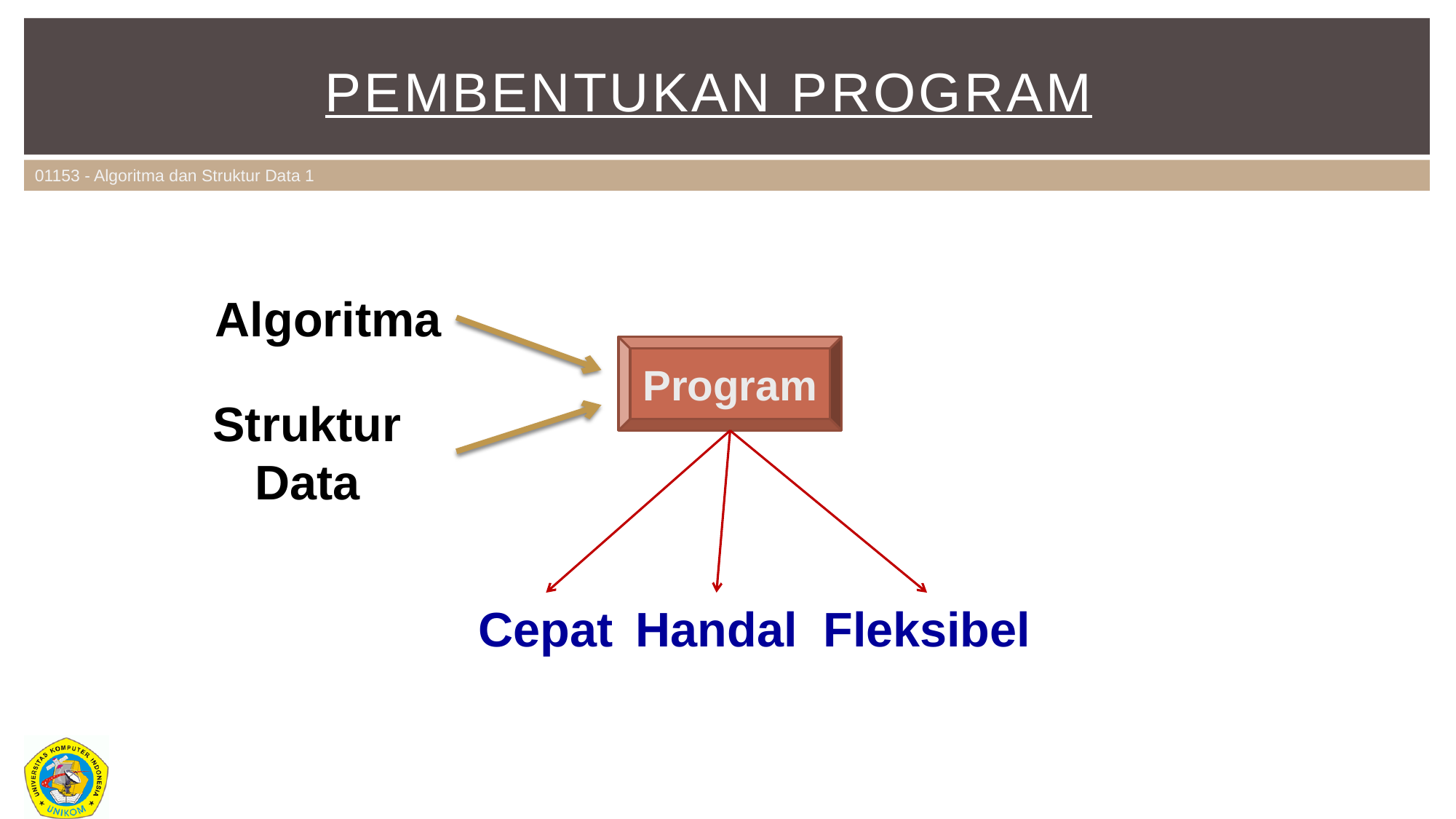

# Pembentukan Program
Algoritma
Program
Struktur Data
Cepat
Handal
Fleksibel